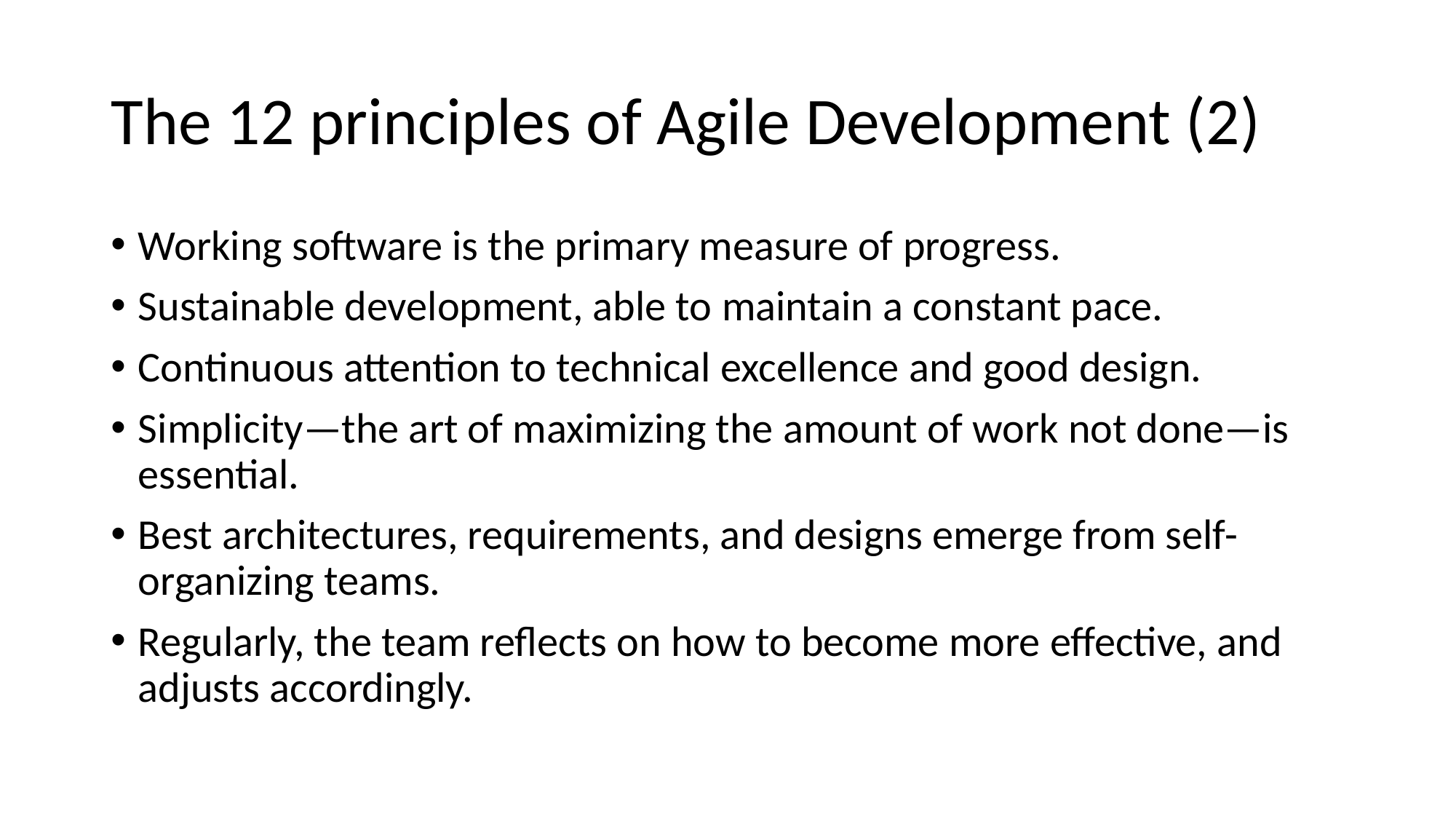

# The 12 principles of Agile Development (2)
Working software is the primary measure of progress.
Sustainable development, able to maintain a constant pace.
Continuous attention to technical excellence and good design.
Simplicity—the art of maximizing the amount of work not done—is essential.
Best architectures, requirements, and designs emerge from self-organizing teams.
Regularly, the team reflects on how to become more effective, and adjusts accordingly.